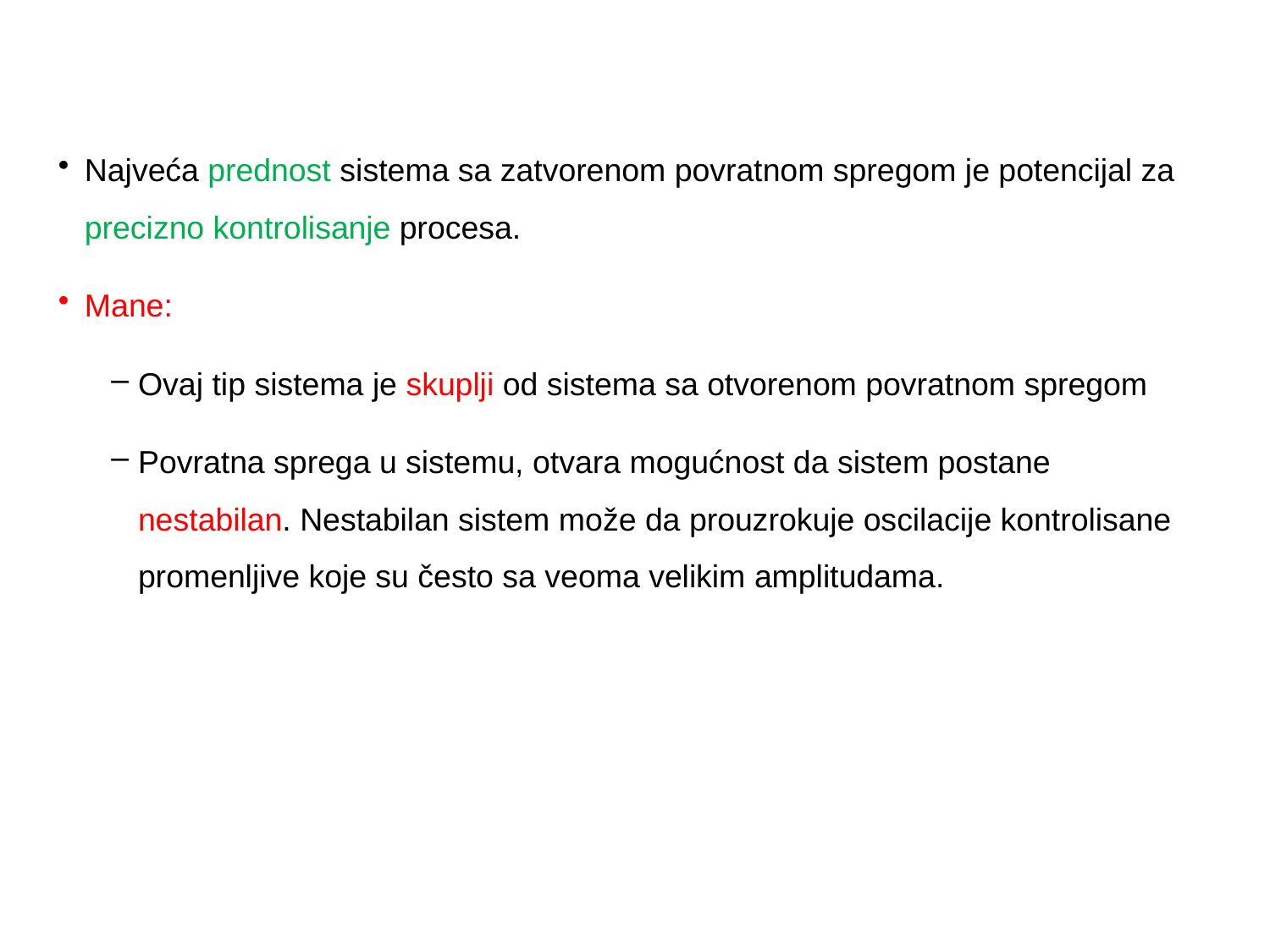

Najveća prednost sistema sa zatvorenom povratnom spregom je potencijal za precizno kontrolisanje procesa.
Mane:
Ovaj tip sistema je skuplji od sistema sa otvorenom povratnom spregom
Povratna sprega u sistemu, otvara mogućnost da sistem postane nestabilan. Nestabilan sistem može da prouzrokuje oscilacije kontrolisane promenljive koje su često sa veoma velikim amplitudama.